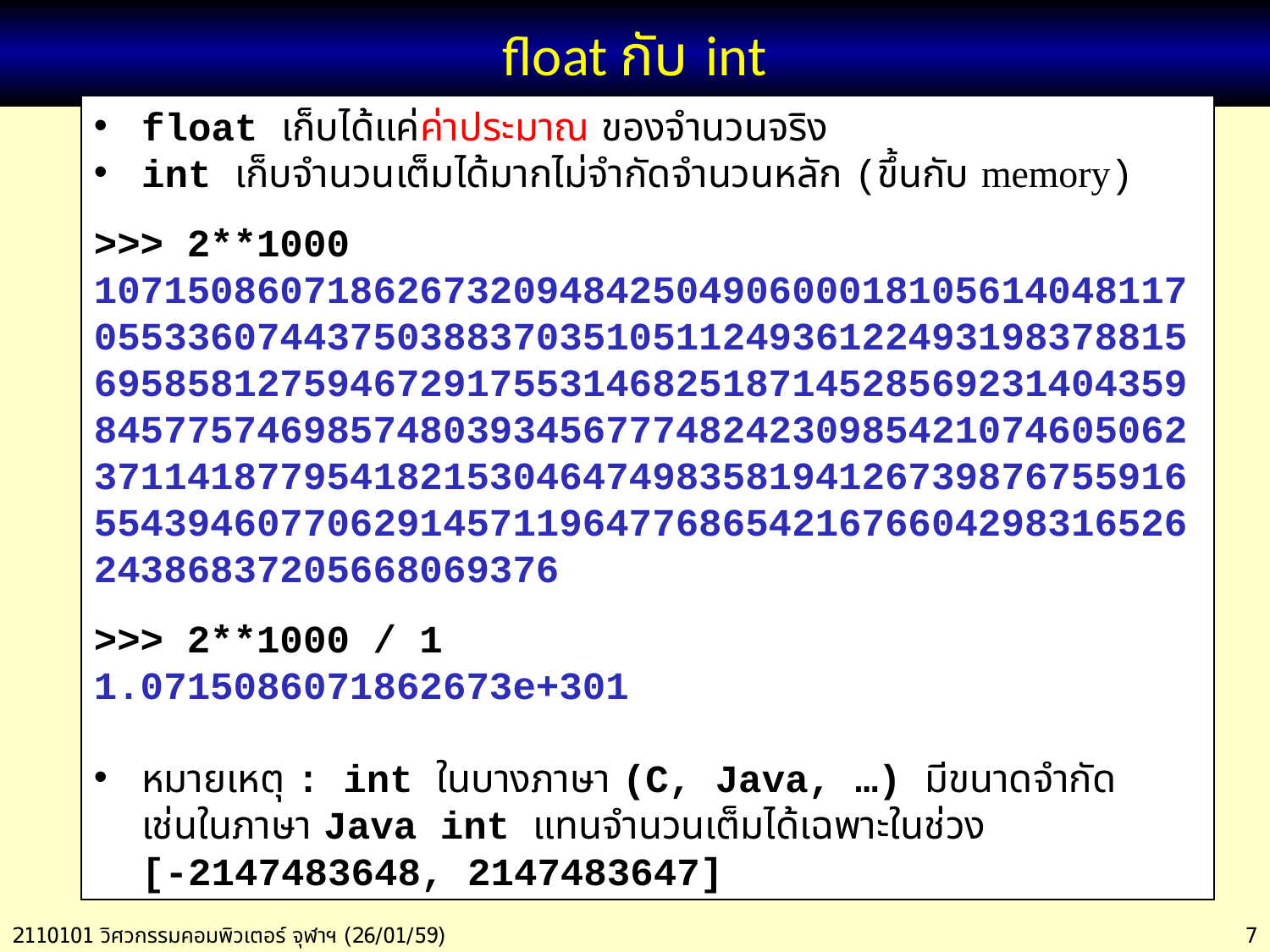

# float กับ int
float เก็บได้แค่ค่าประมาณ ของจำนวนจริง
int เก็บจำนวนเต็มได้มากไม่จำกัดจำนวนหลัก (ขึ้นกับ memory)
>>> 2**1000
10715086071862673209484250490600018105614048117055336074437503883703510511249361224931983788156958581275946729175531468251871452856923140435984577574698574803934567774824230985421074605062371141877954182153046474983581941267398767559165543946077062914571196477686542167660429831652624386837205668069376
>>> 2**1000 / 1
1.0715086071862673e+301

หมายเหตุ : int ในบางภาษา (C, Java, …) มีขนาดจำกัด
เช่นในภาษา Java int แทนจำนวนเต็มได้เฉพาะในช่วง
[-2147483648, 2147483647]